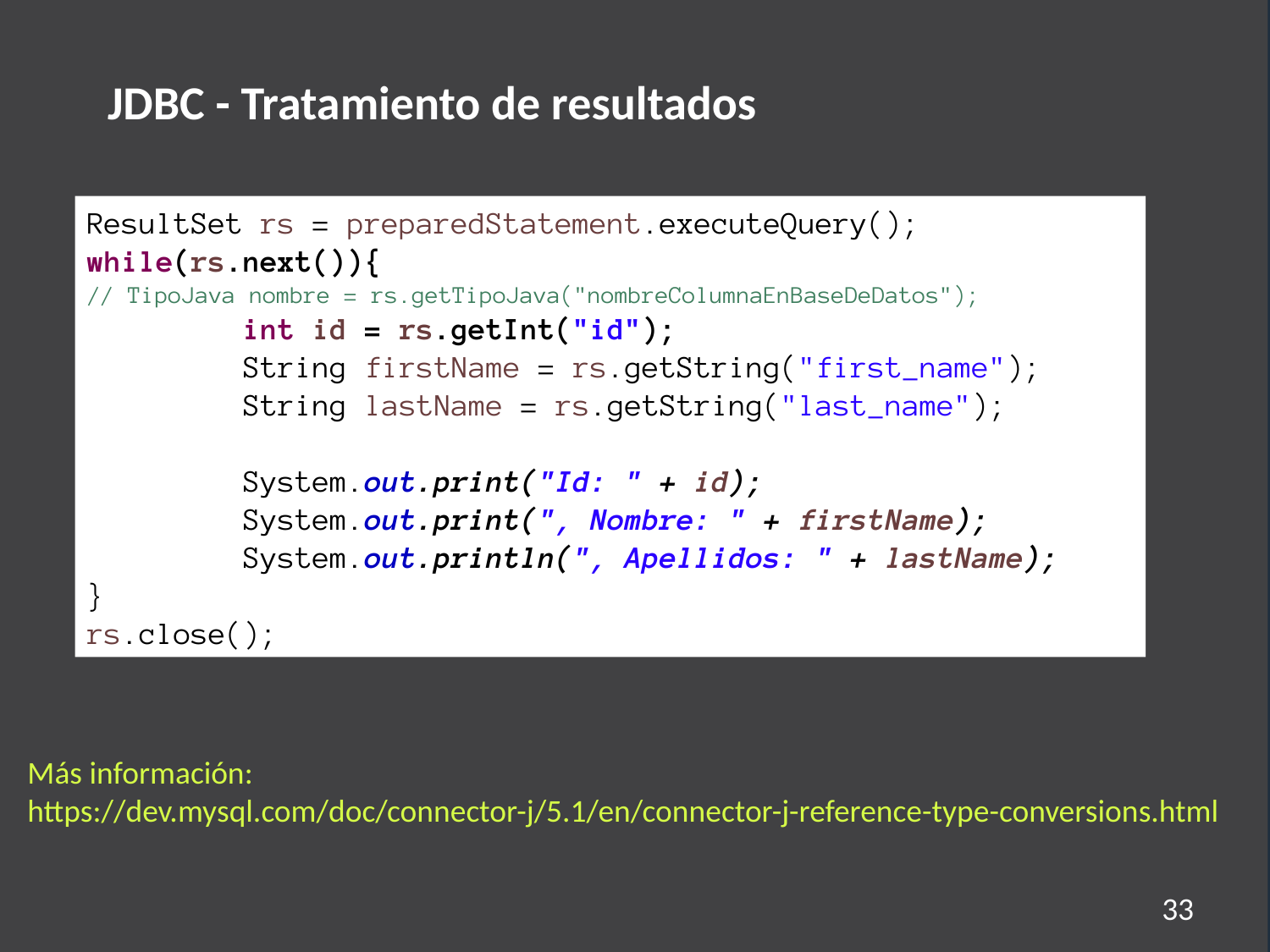

JDBC - Tratamiento de resultados
ResultSet rs = preparedStatement.executeQuery();
while(rs.next()){
// TipoJava nombre = rs.getTipoJava("nombreColumnaEnBaseDeDatos");
         int id = rs.getInt("id");
         String firstName = rs.getString("first_name");
         String lastName = rs.getString("last_name");

         System.out.print("Id: " + id);
         System.out.print(", Nombre: " + firstName);
         System.out.println(", Apellidos: " + lastName);
}
rs.close();
Más información:
https://dev.mysql.com/doc/connector-j/5.1/en/connector-j-reference-type-conversions.html
33